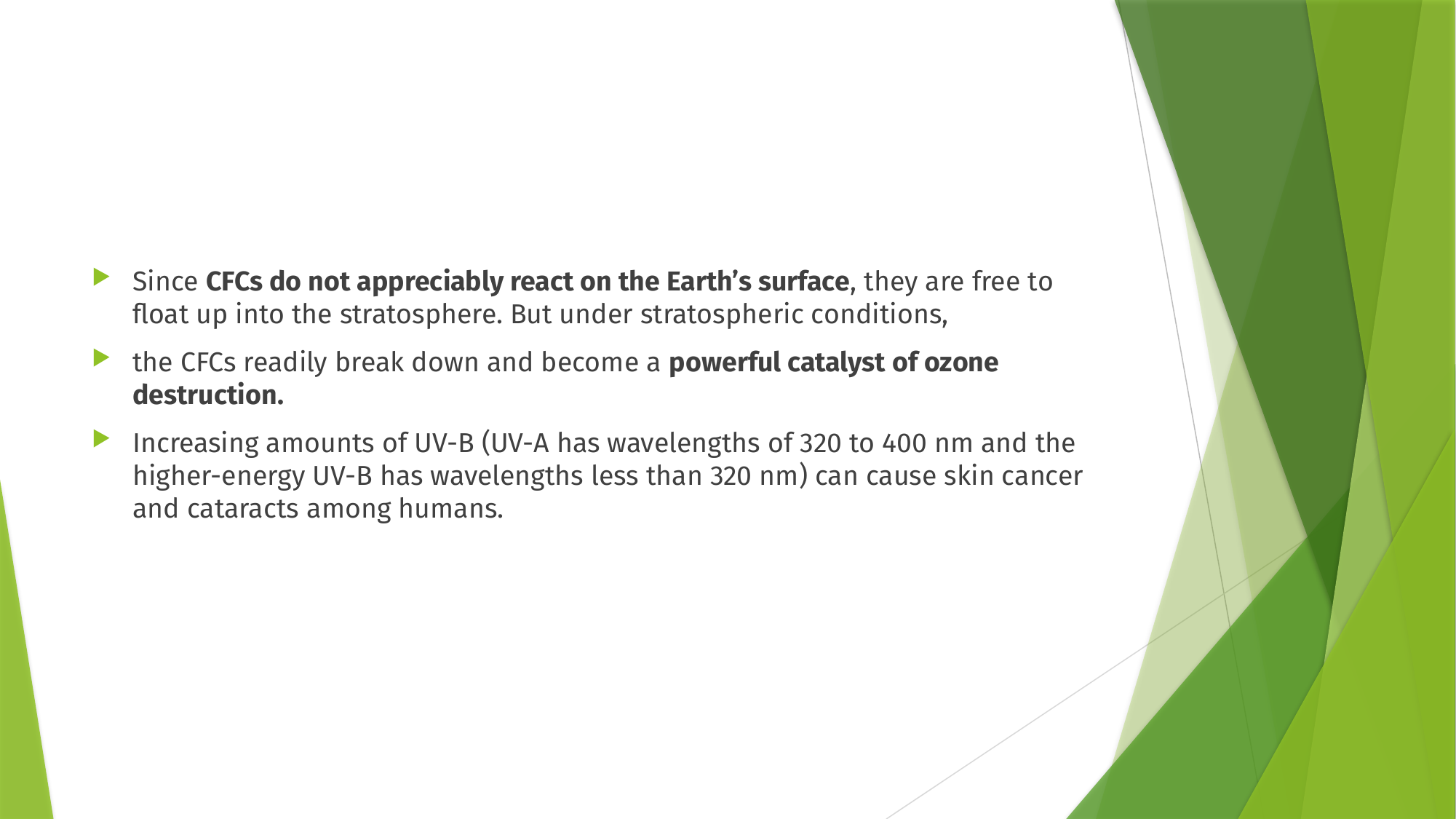

#
Since CFCs do not appreciably react on the Earth’s surface, they are free to float up into the stratosphere. But under stratospheric conditions,
the CFCs readily break down and become a powerful catalyst of ozone destruction.
Increasing amounts of UV-B (UV-A has wavelengths of 320 to 400 nm and the higher-energy UV-B has wavelengths less than 320 nm) can cause skin cancer and cataracts among humans.